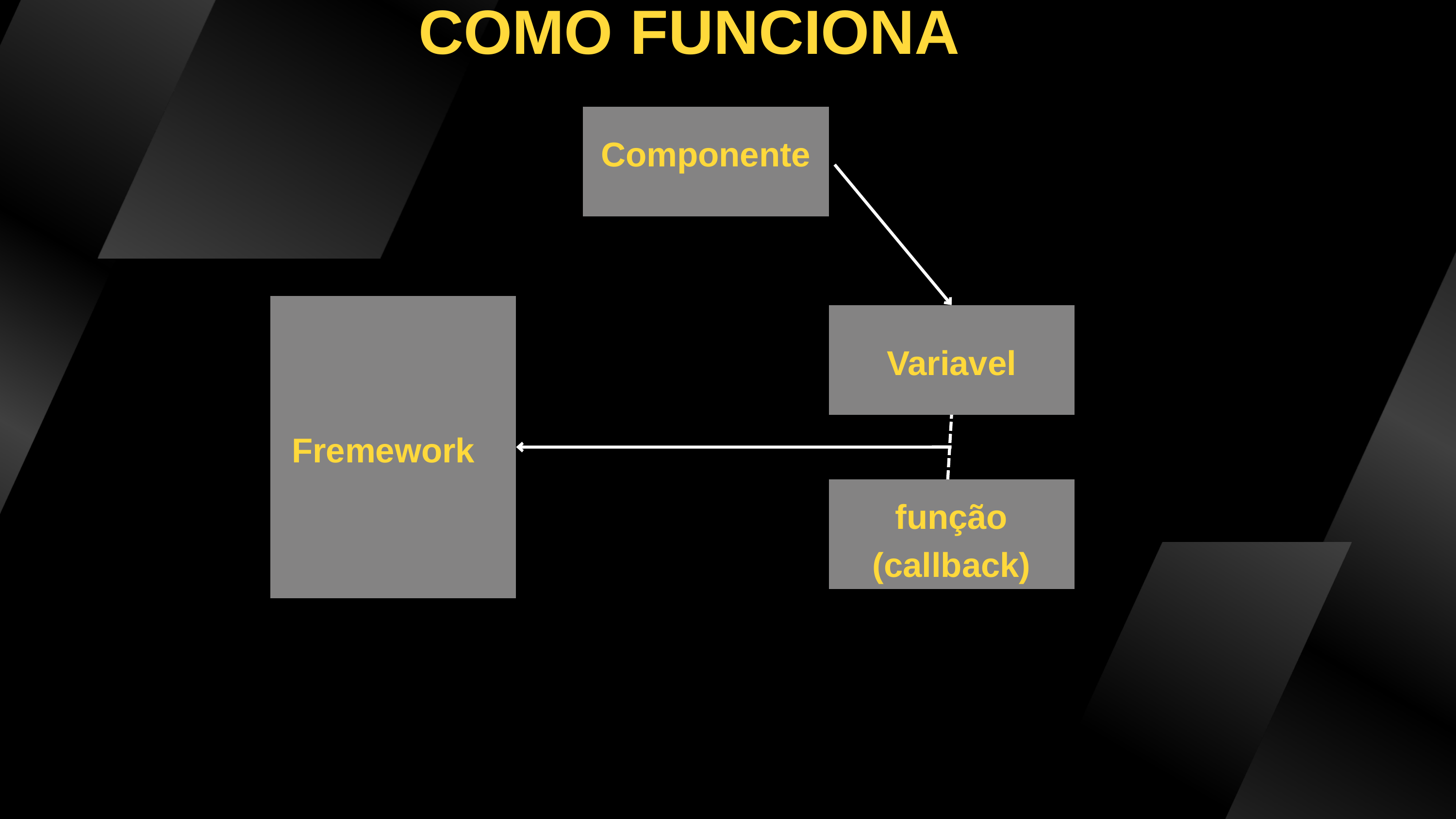

COMO FUNCIONA

Componente

Variavel

Fremework

função
(callback)